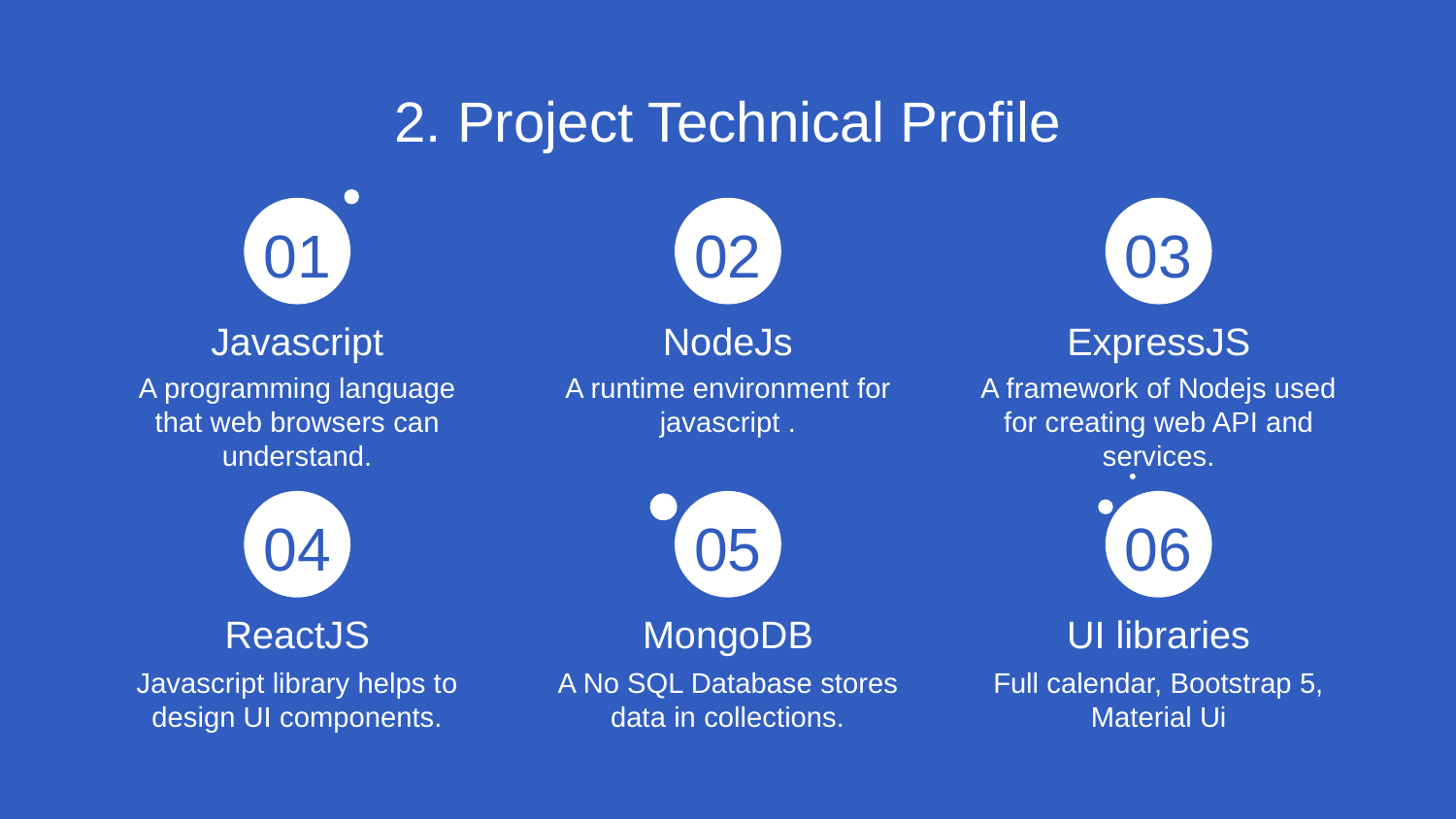

# 2. Project Technical Profile

01

02
03
Javascript
NodeJs
ExpressJS
A programming language that web browsers can understand.
A runtime environment for javascript .
A framework of Nodejs used for creating web API and services.

04

05
06

ReactJS
MongoDB
UI libraries
Javascript library helps to design UI components.
A No SQL Database stores data in collections.
Full calendar, Bootstrap 5, Material Ui